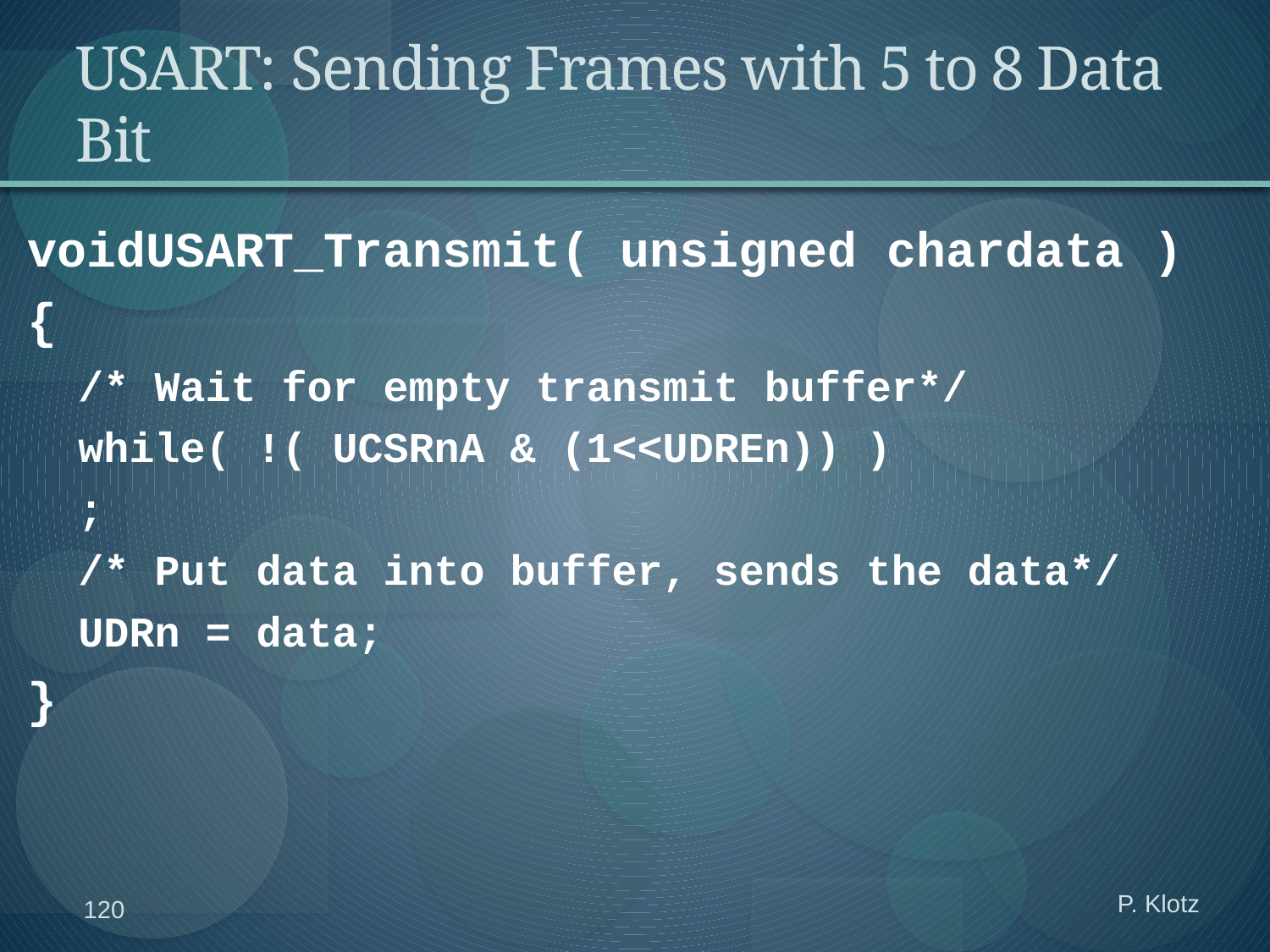

# USART: Sending Frames with 5 to 8 Data Bit
voidUSART_Transmit( unsigned chardata )
{
/* Wait for empty transmit buffer*/
while( !( UCSRnA & (1<<UDREn)) )
;
/* Put data into buffer, sends the data*/
UDRn = data;
}
P. Klotz
120